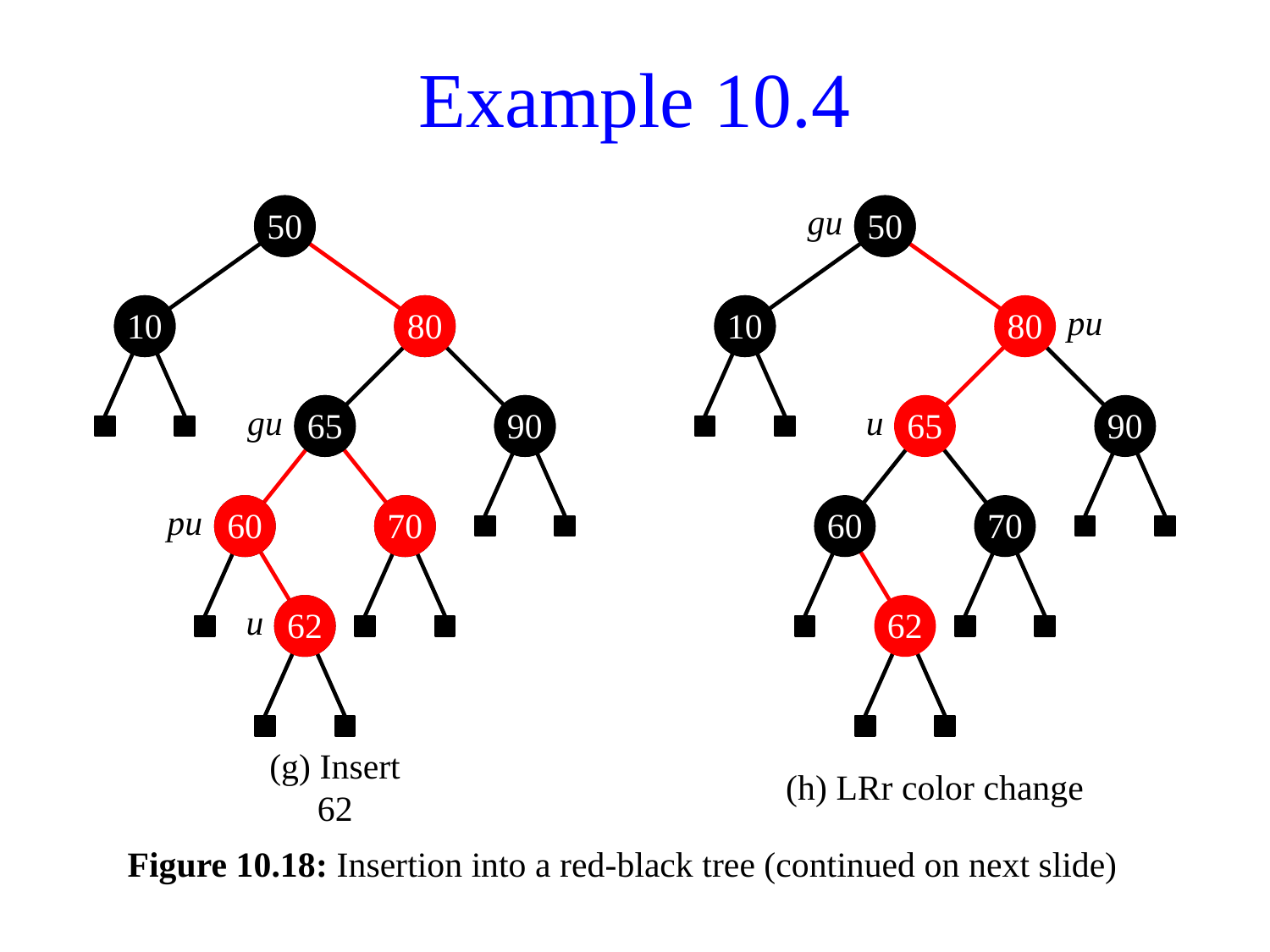

# Example 10.4
50
50
50
gu
50
10
80
10
10
80
10
80
pu
65
90
gu
65
90
u
65
90

60
70
pu
60
70
60
70

62
u
62
62

(g) Insert 62
(h) LRr color change
Figure 10.18: Insertion into a red-black tree (continued on next slide)